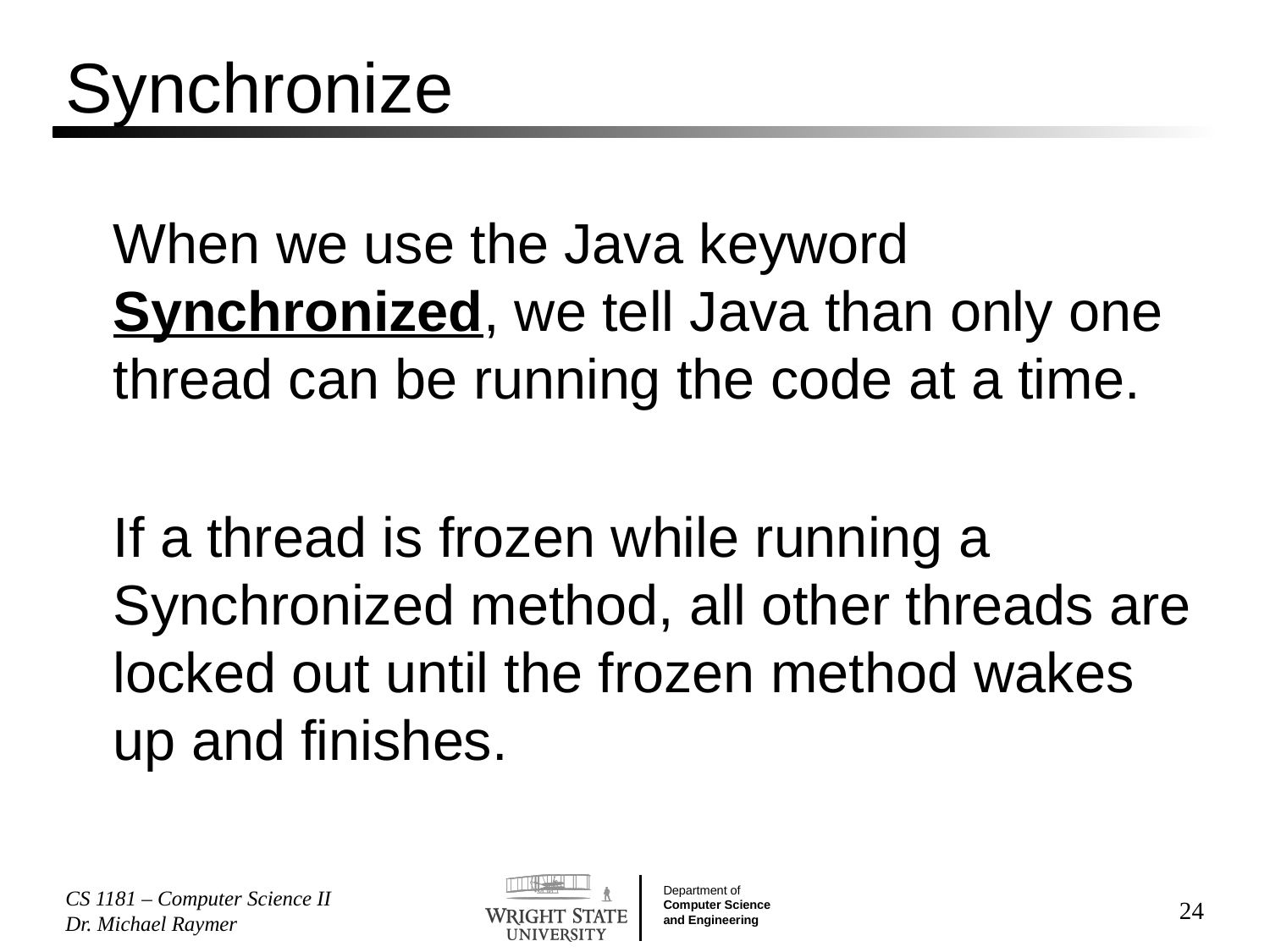

# Synchronize
When we use the Java keyword Synchronized, we tell Java than only one thread can be running the code at a time.

If a thread is frozen while running a Synchronized method, all other threads are locked out until the frozen method wakes up and finishes.
CS 1181 – Computer Science II    Dr. Michael Raymer
24